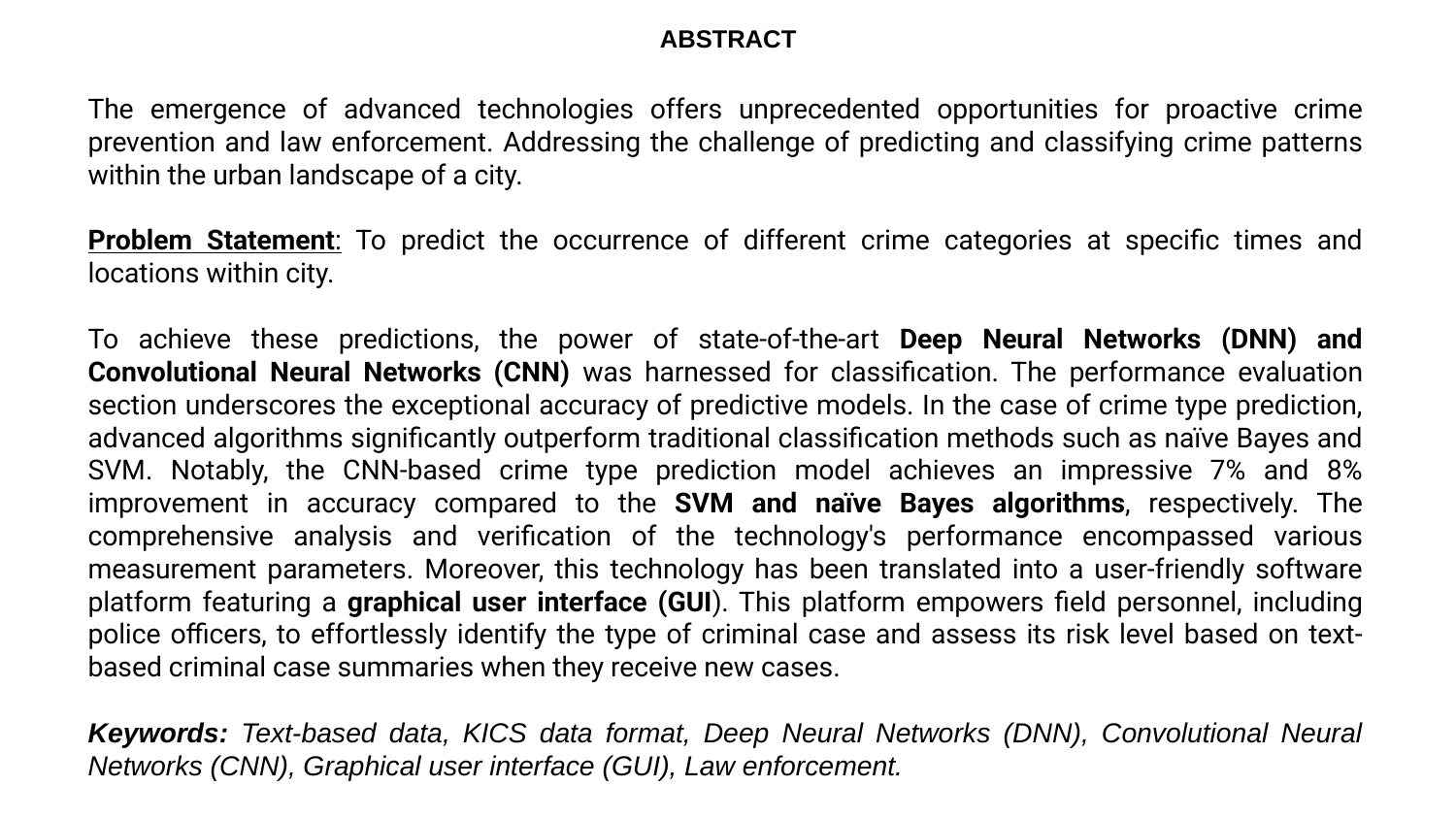

# ABSTRACT
The emergence of advanced technologies offers unprecedented opportunities for proactive crime prevention and law enforcement. Addressing the challenge of predicting and classifying crime patterns within the urban landscape of a city.

Problem Statement: To predict the occurrence of different crime categories at specific times and locations within city.

To achieve these predictions, the power of state-of-the-art Deep Neural Networks (DNN) and Convolutional Neural Networks (CNN) was harnessed for classification. The performance evaluation section underscores the exceptional accuracy of predictive models. In the case of crime type prediction, advanced algorithms significantly outperform traditional classification methods such as naïve Bayes and SVM. Notably, the CNN-based crime type prediction model achieves an impressive 7% and 8% improvement in accuracy compared to the SVM and naïve Bayes algorithms, respectively. The comprehensive analysis and verification of the technology's performance encompassed various measurement parameters. Moreover, this technology has been translated into a user-friendly software platform featuring a graphical user interface (GUI). This platform empowers field personnel, including police officers, to effortlessly identify the type of criminal case and assess its risk level based on text-based criminal case summaries when they receive new cases.

Keywords: Text-based data, KICS data format, Deep Neural Networks (DNN), Convolutional Neural Networks (CNN), Graphical user interface (GUI), Law enforcement.